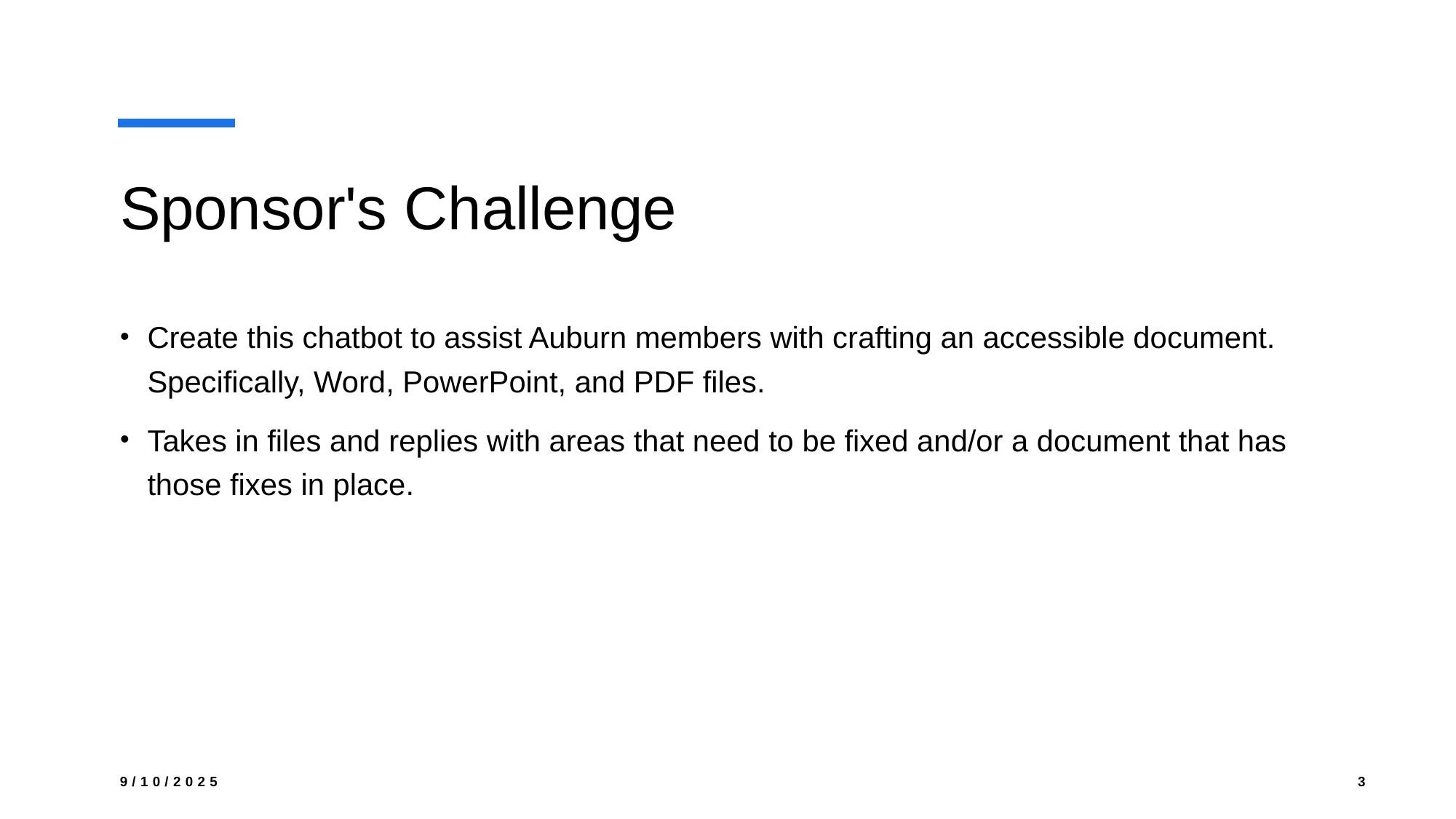

# Sponsor's Challenge
Create this chatbot to assist Auburn members with crafting an accessible document. Specifically, Word, PowerPoint, and PDF files.
Takes in files and replies with areas that need to be fixed and/or a document that has those fixes in place.
9/10/2025

3